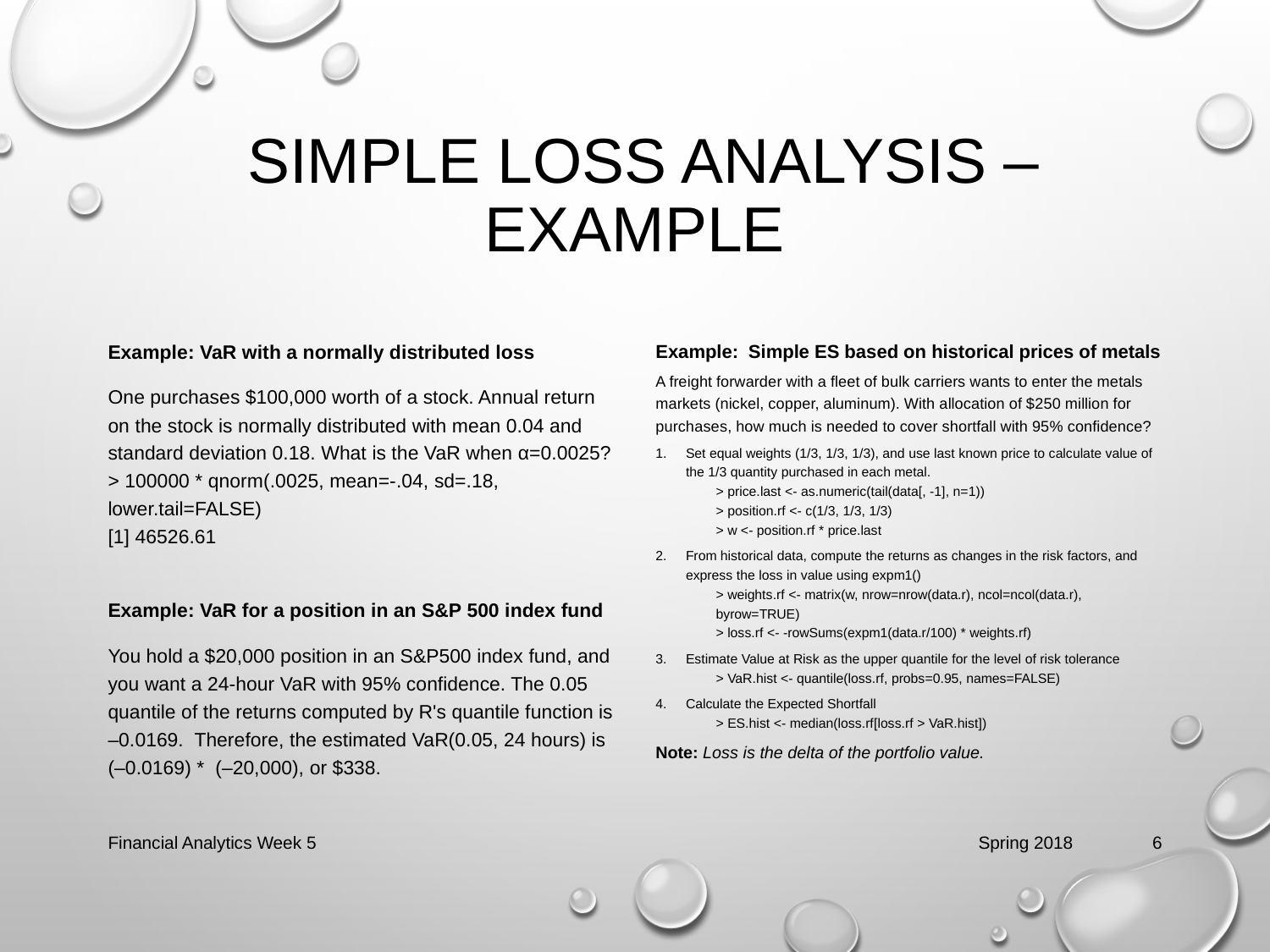

# Simple Loss Analysis – Example
Example: VaR with a normally distributed loss
One purchases $100,000 worth of a stock. Annual return on the stock is normally distributed with mean 0.04 and standard deviation 0.18. What is the VaR when α=0.0025?
> 100000 * qnorm(.0025, mean=-.04, sd=.18, lower.tail=FALSE)
[1] 46526.61

Example: VaR for a position in an S&P 500 index fund
You hold a $20,000 position in an S&P500 index fund, and you want a 24-hour VaR with 95% confidence. The 0.05 quantile of the returns computed by R's quantile function is –0.0169.  Therefore, the estimated VaR(0.05, 24 hours) is (–0.0169) *  (–20,000), or $338.
Example:  Simple ES based on historical prices of metals
A freight forwarder with a fleet of bulk carriers wants to enter the metals markets (nickel, copper, aluminum). With allocation of $250 million for purchases, how much is needed to cover shortfall with 95% confidence?
Set equal weights (1/3, 1/3, 1/3), and use last known price to calculate value of the 1/3 quantity purchased in each metal.
> price.last <- as.numeric(tail(data[, -1], n=1))
> position.rf <- c(1/3, 1/3, 1/3)
> w <- position.rf * price.last
From historical data, compute the returns as changes in the risk factors, and express the loss in value using expm1()
> weights.rf <- matrix(w, nrow=nrow(data.r), ncol=ncol(data.r), byrow=TRUE)
> loss.rf <- -rowSums(expm1(data.r/100) * weights.rf)
Estimate Value at Risk as the upper quantile for the level of risk tolerance
> VaR.hist <- quantile(loss.rf, probs=0.95, names=FALSE)
Calculate the Expected Shortfall
> ES.hist <- median(loss.rf[loss.rf > VaR.hist])
Note: Loss is the delta of the portfolio value.

Financial Analytics Week 5
Spring 2018
6